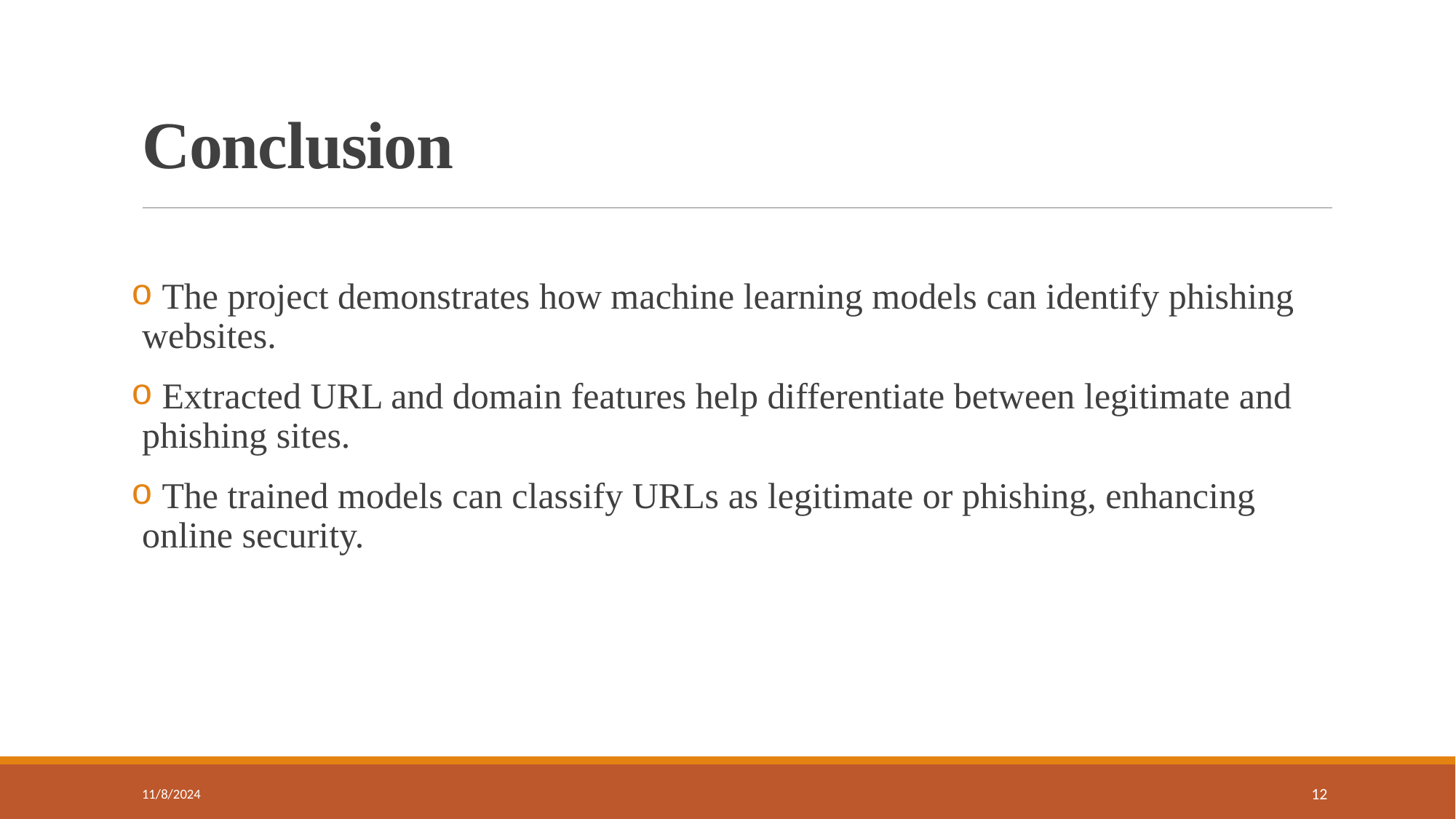

# Conclusion
 The project demonstrates how machine learning models can identify phishing websites.
 Extracted URL and domain features help differentiate between legitimate and phishing sites.
 The trained models can classify URLs as legitimate or phishing, enhancing online security.

11/8/2024
12